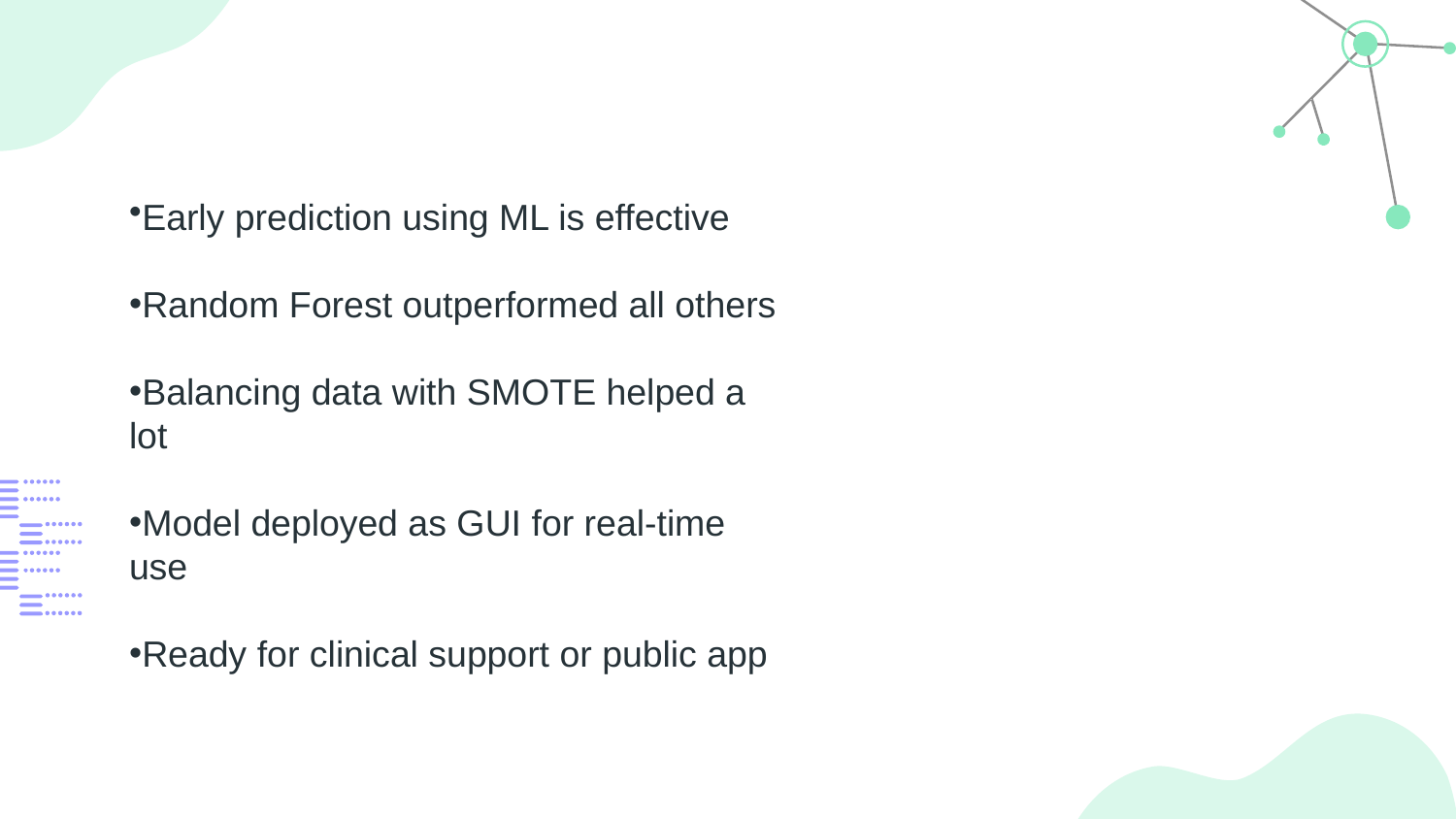

Early prediction using ML is effective

Random Forest outperformed all others

Balancing data with SMOTE helped a lot

Model deployed as GUI for real-time use

Ready for clinical support or public app